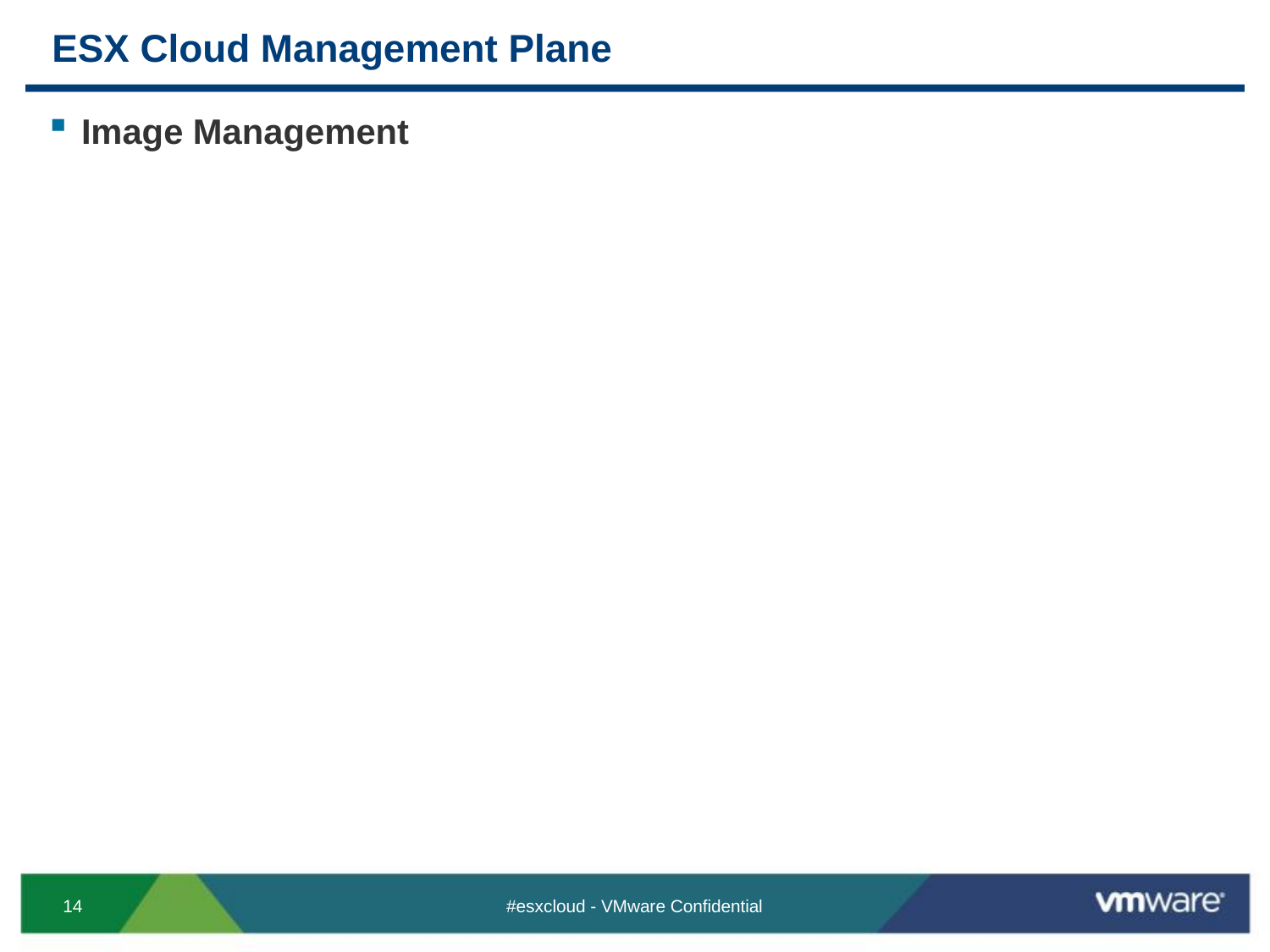

# ESX Cloud Management Plane
Image Management
#esxcloud - VMware Confidential